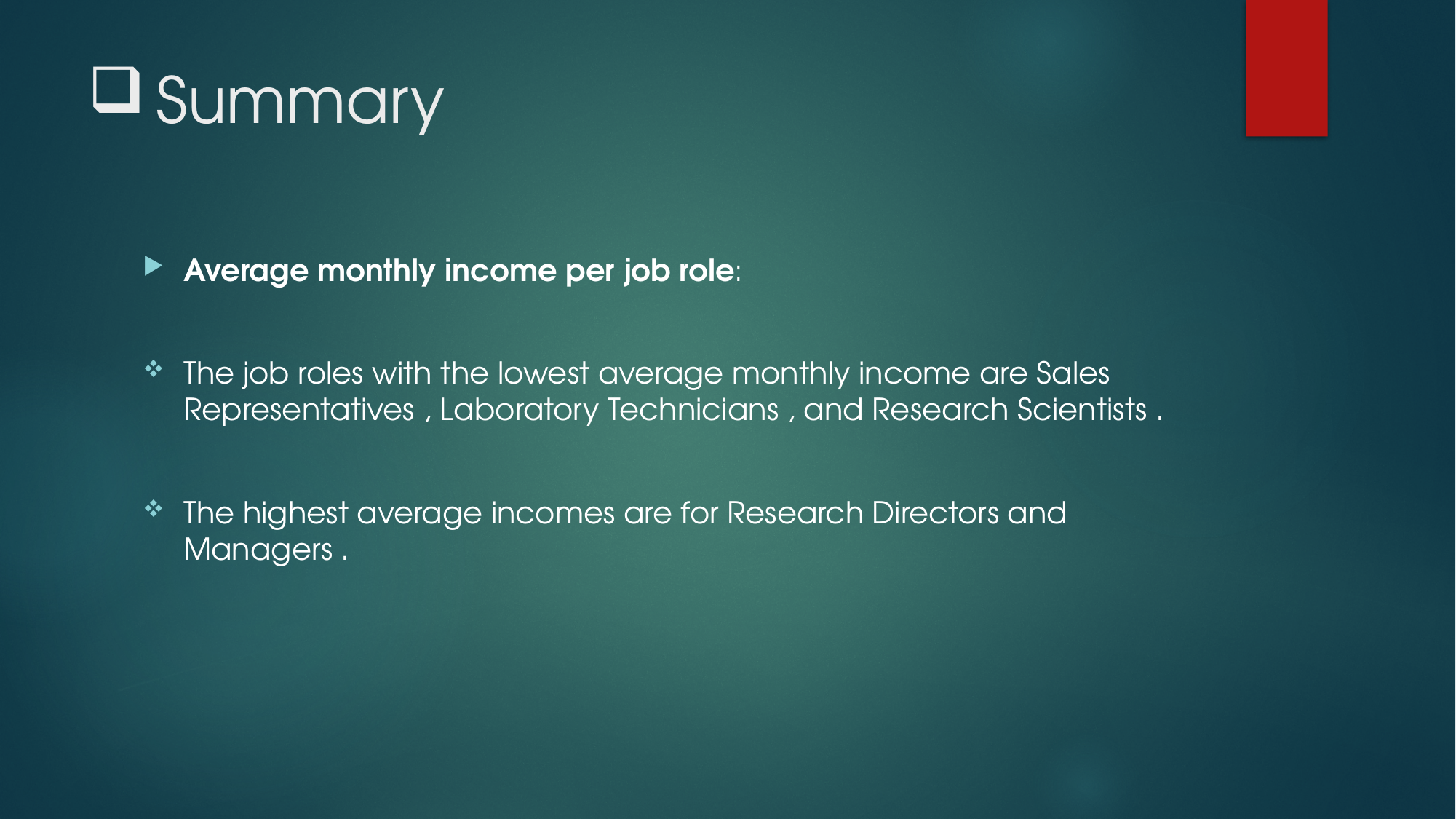

# Summary
Average monthly income per job role:

The job roles with the lowest average monthly income are Sales Representatives , Laboratory Technicians , and Research Scientists .

The highest average incomes are for Research Directors and Managers .